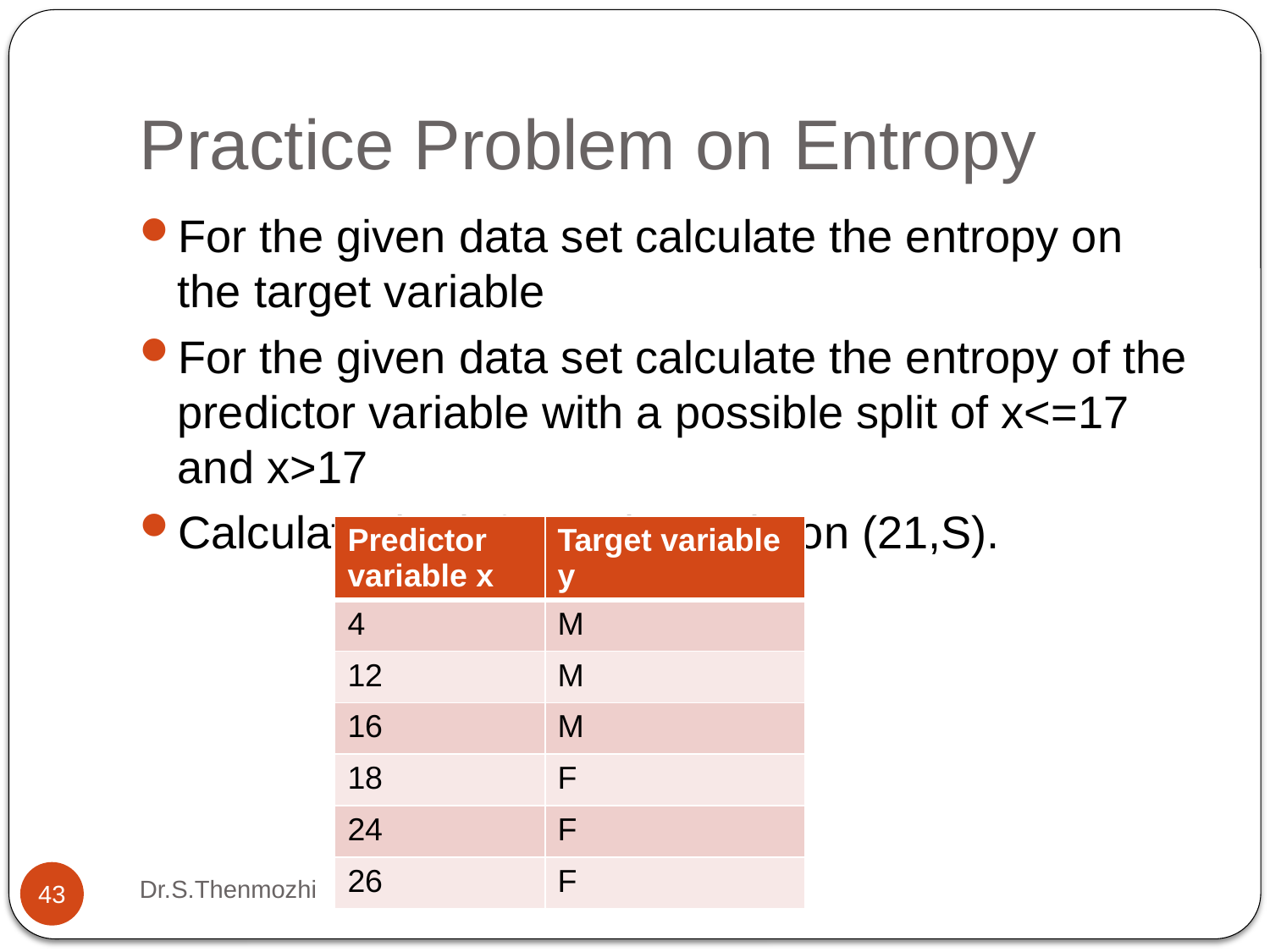

# Practice Problem on Entropy
For the given data set calculate the entropy on the target variable
For the given data set calculate the entropy of the predictor variable with a possible split of x<=17 and x>17
Calculate the information gain on (21,S).

| Predictor variable x | Target variable y |
| --- | --- |
| 4 | M |
| 12 | M |
| 16 | M |
| 18 | F |
| 24 | F |
| 26 | F |
Dr.S.Thenmozhi
43